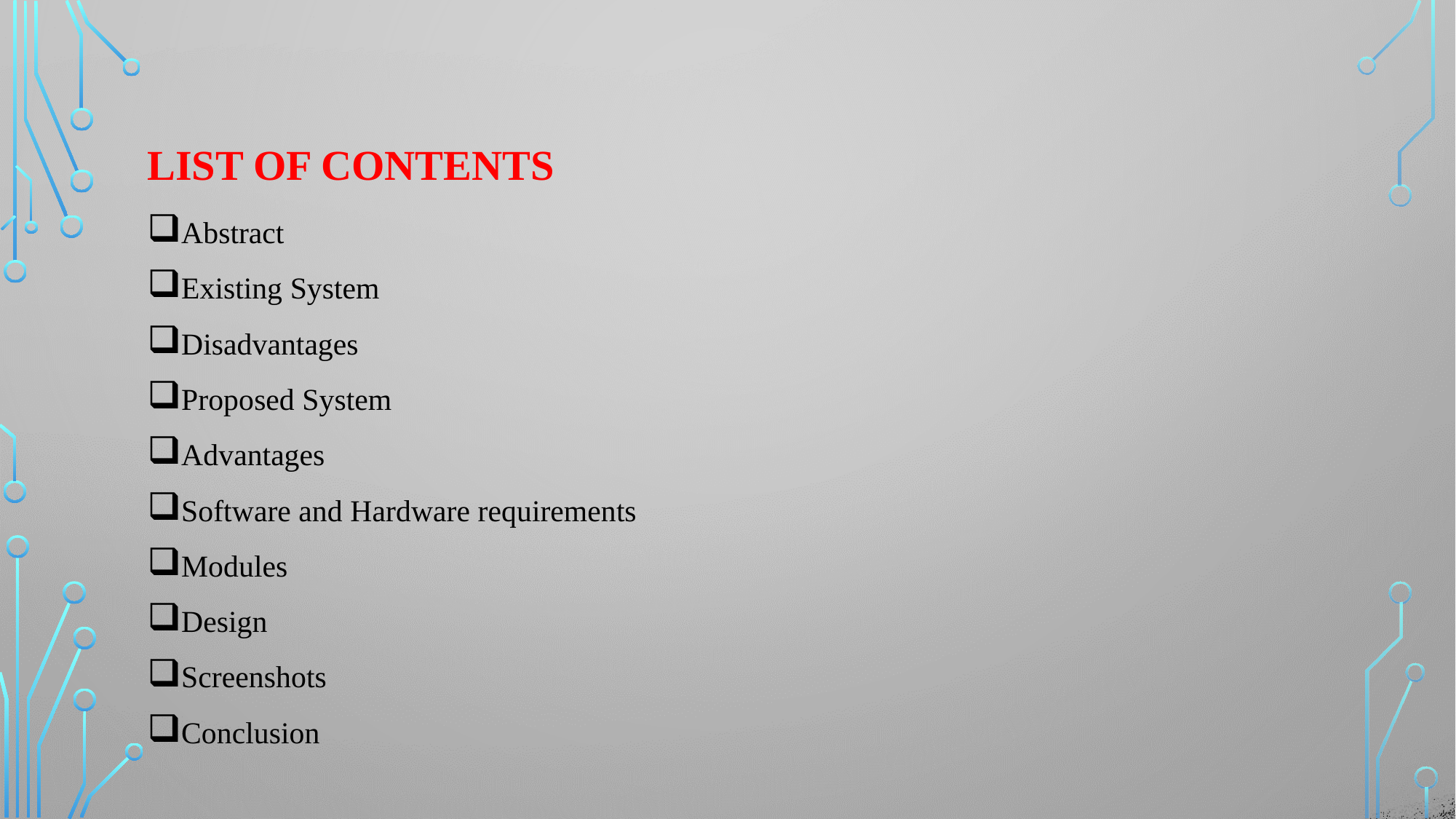

# List of contents
Abstract
Existing System
Disadvantages
Proposed System
Advantages
Software and Hardware requirements
Modules
Design
Screenshots
Conclusion